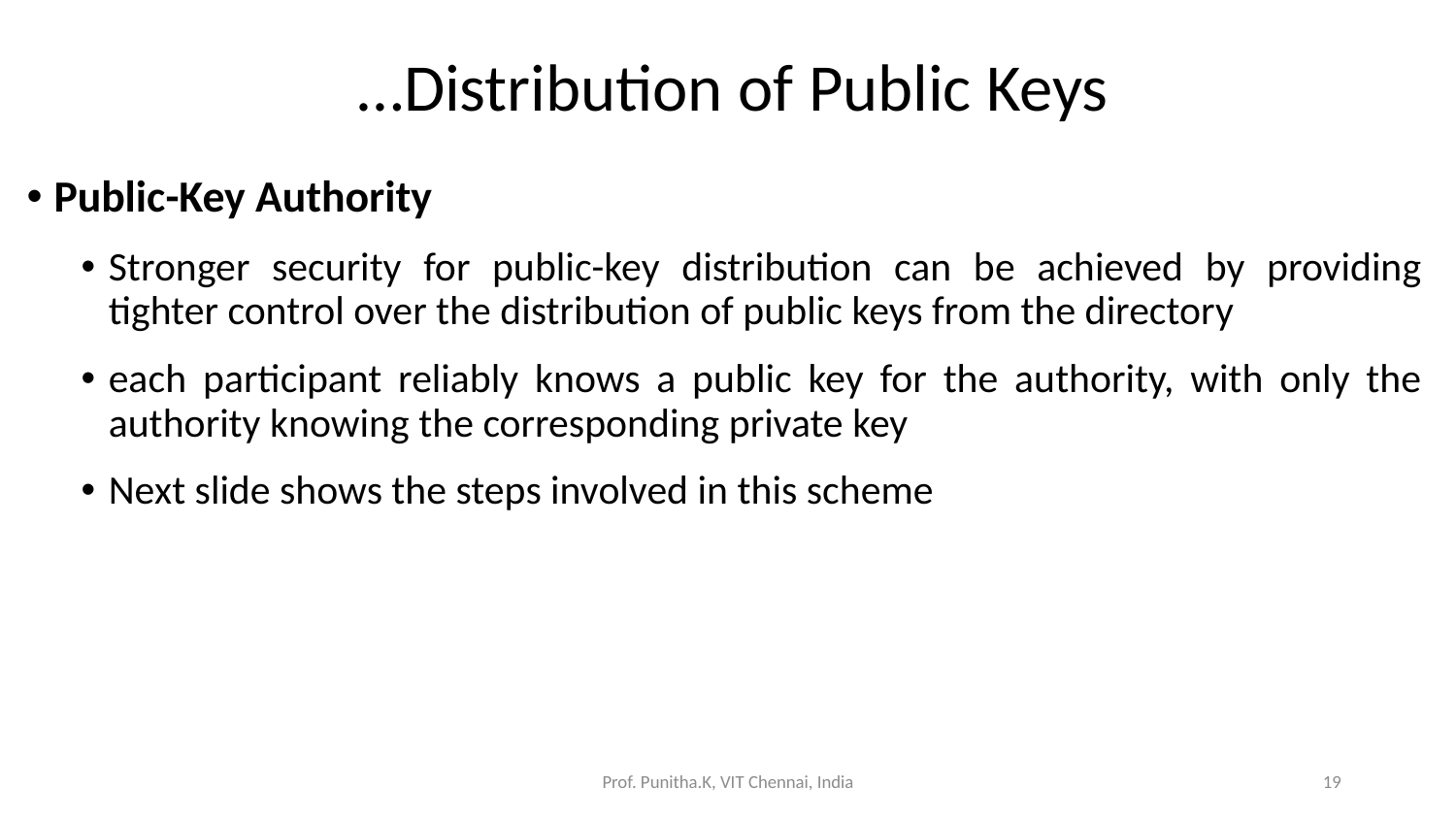

# …Distribution of Public Keys
Public-Key Authority
Stronger security for public-key distribution can be achieved by providing tighter control over the distribution of public keys from the directory
each participant reliably knows a public key for the authority, with only the authority knowing the corresponding private key
Next slide shows the steps involved in this scheme
Prof. Punitha.K, VIT Chennai, India
19